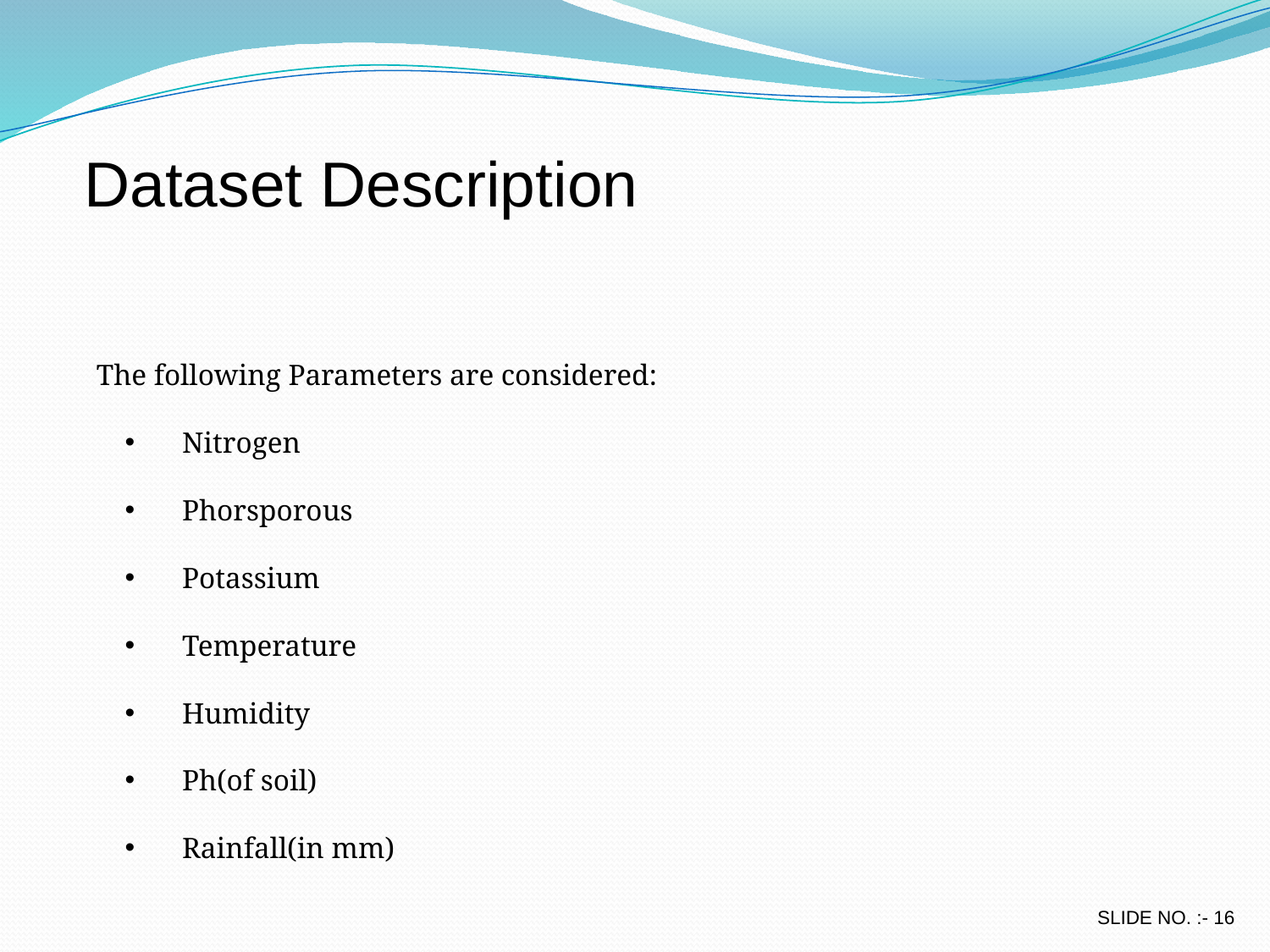

# Dataset Description
The following Parameters are considered:

Nitrogen

Phorsporous

Potassium

Temperature

Humidity

Ph(of soil)

Rainfall(in mm)
SLIDE NO. :- 16